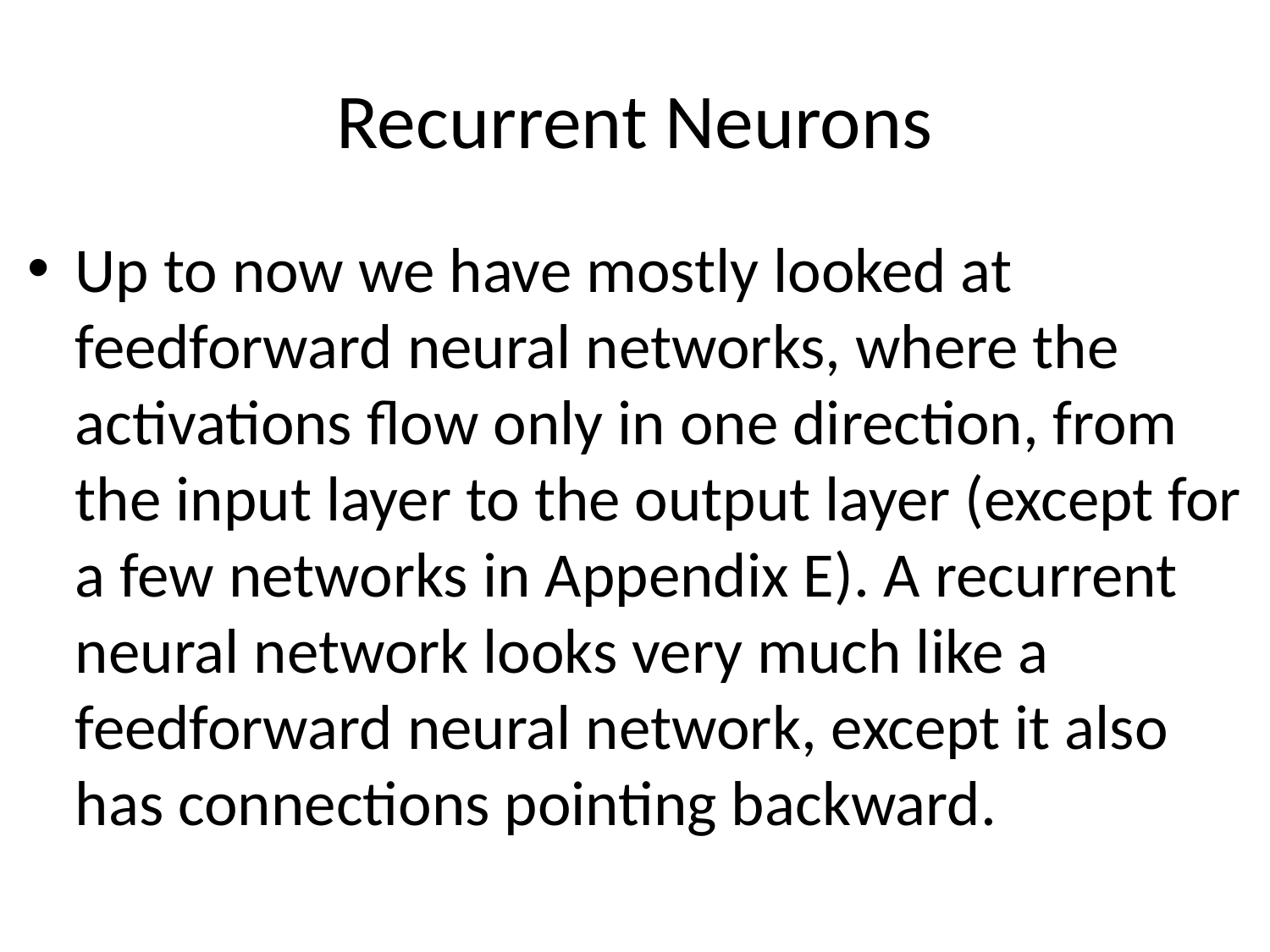

# Recurrent Neurons
Up to now we have mostly looked at feedforward neural networks, where the activations flow only in one direction, from the input layer to the output layer (except for a few networks in Appendix E). A recurrent neural network looks very much like a feedforward neural network, except it also has connections pointing backward.